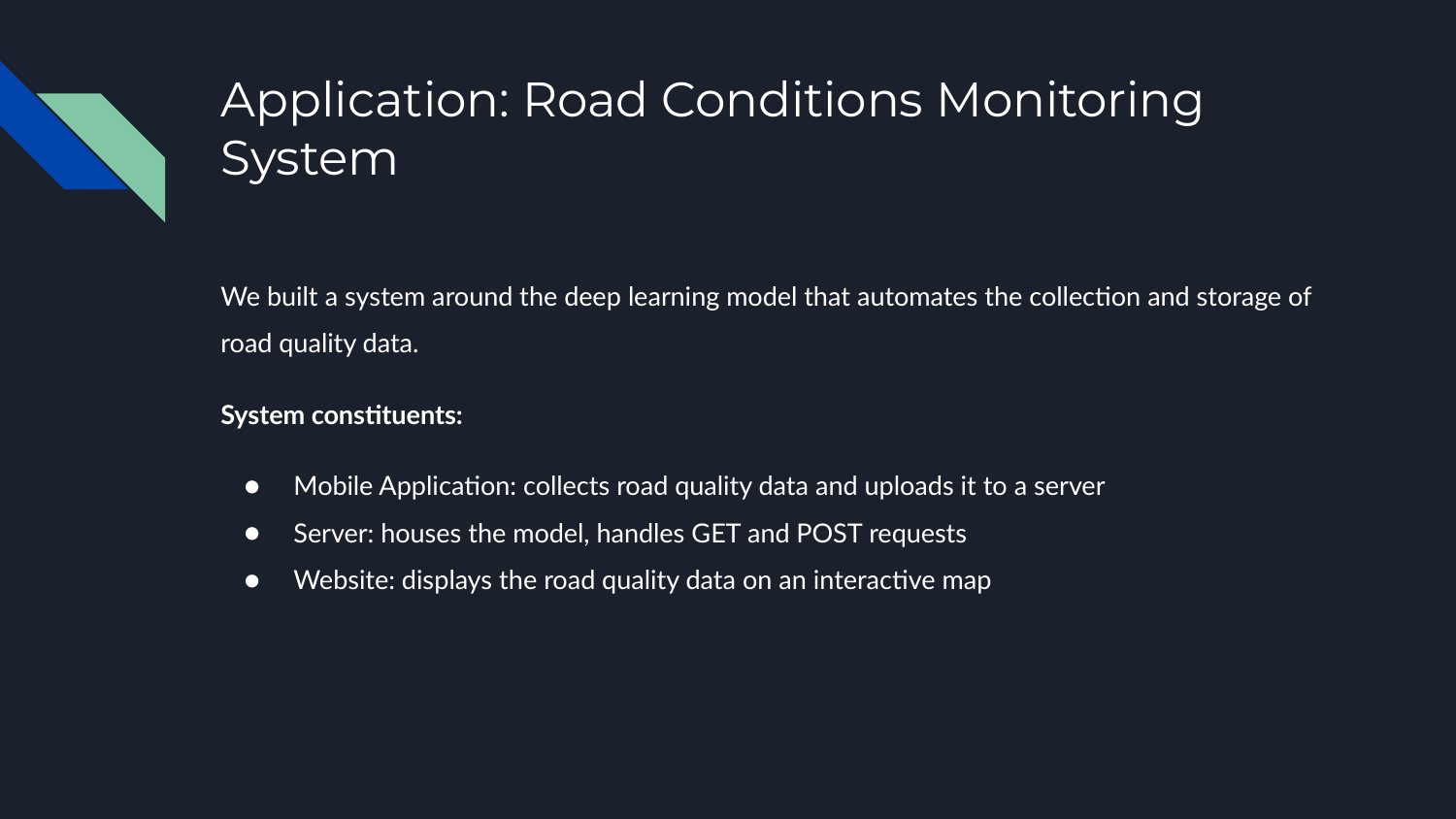

Application: Road Conditions Monitoring System
We built a system around the deep learning model that automates the collection and storage of road quality data.
System constituents:
Mobile Application: collects road quality data and uploads it to a server
Server: houses the model, handles GET and POST requests
Website: displays the road quality data on an interactive map